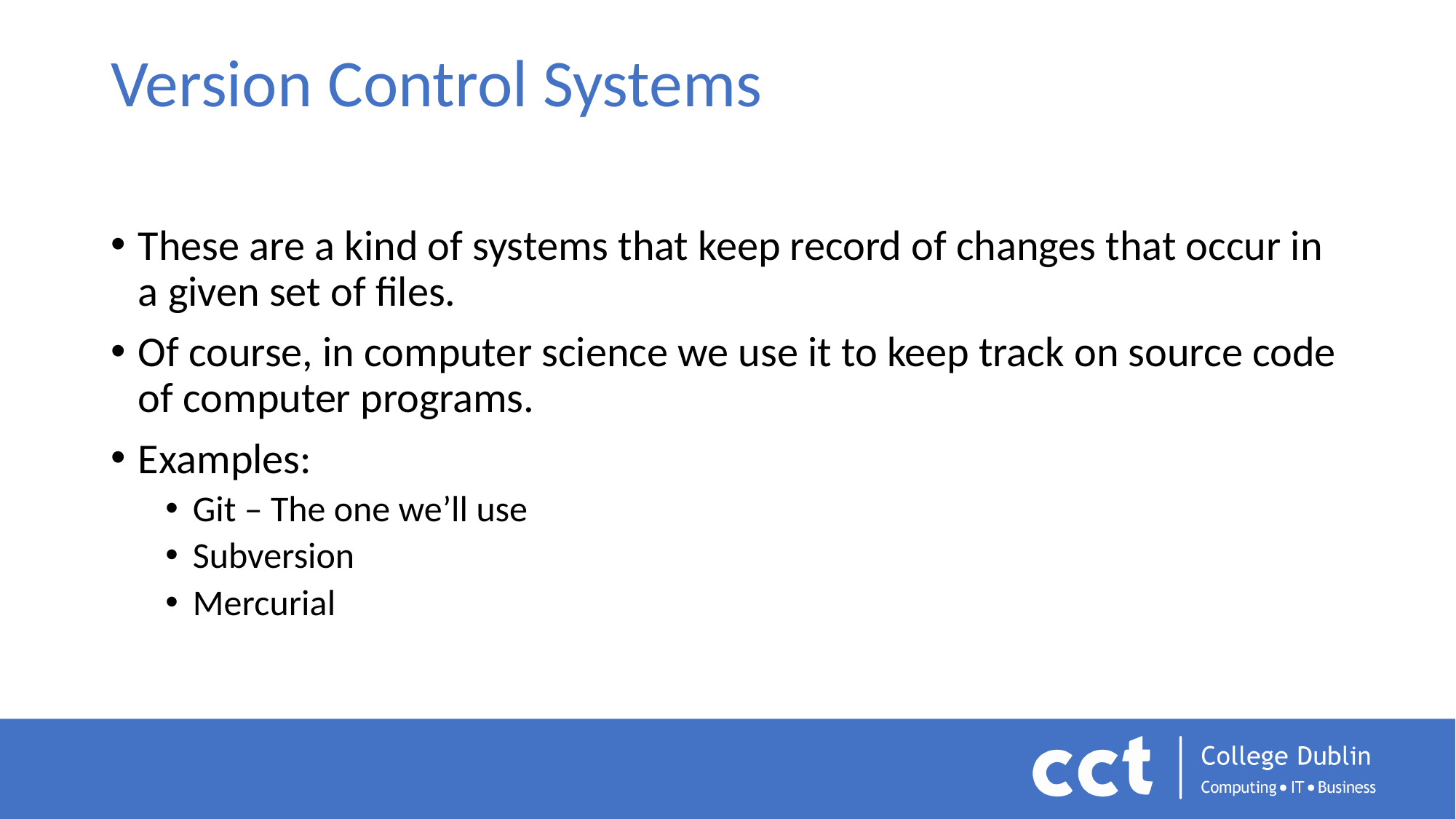

# Version Control Systems
These are a kind of systems that keep record of changes that occur in a given set of files.
Of course, in computer science we use it to keep track on source code of computer programs.
Examples:
Git – The one we’ll use
Subversion
Mercurial